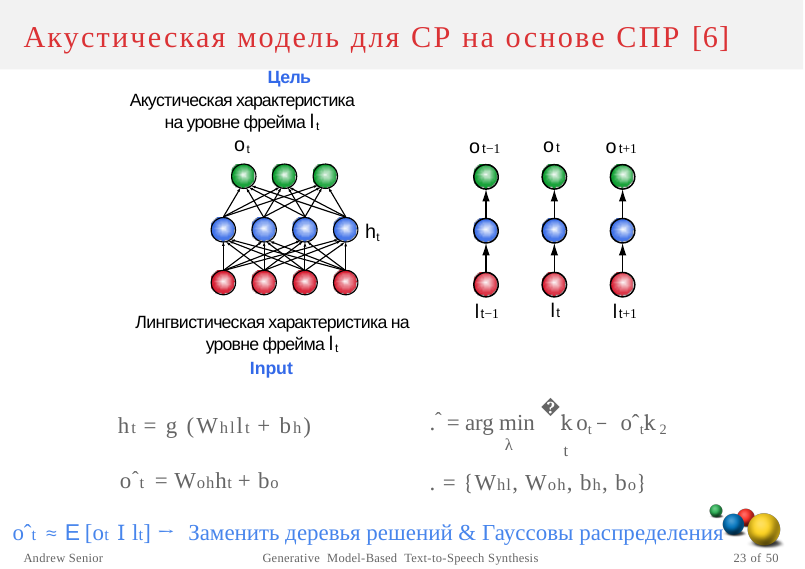

Акустическая модель для СР на основе СПР [6]

Цель
Акустическая характеристика на уровне фрейма lt
ot
ot−1
ot
ot+1

ht

lt−1
lt
lt+1
Лингвистическая характеристика на уровне фрейма lt
Input
.ˆ = arg min �kot − oˆtk2
ht = g (Whllt + bh)
λ
t
oˆt  = Wohht + bo
. = {Whl, Woh, bh, bo}

oˆt  ≈ E [ot  I lt] →  Заменить деревья решений & Гауссовы распределения

Andrew Senior
Generative  Model-Based  Text-to-Speech Synthesis
23 of 50